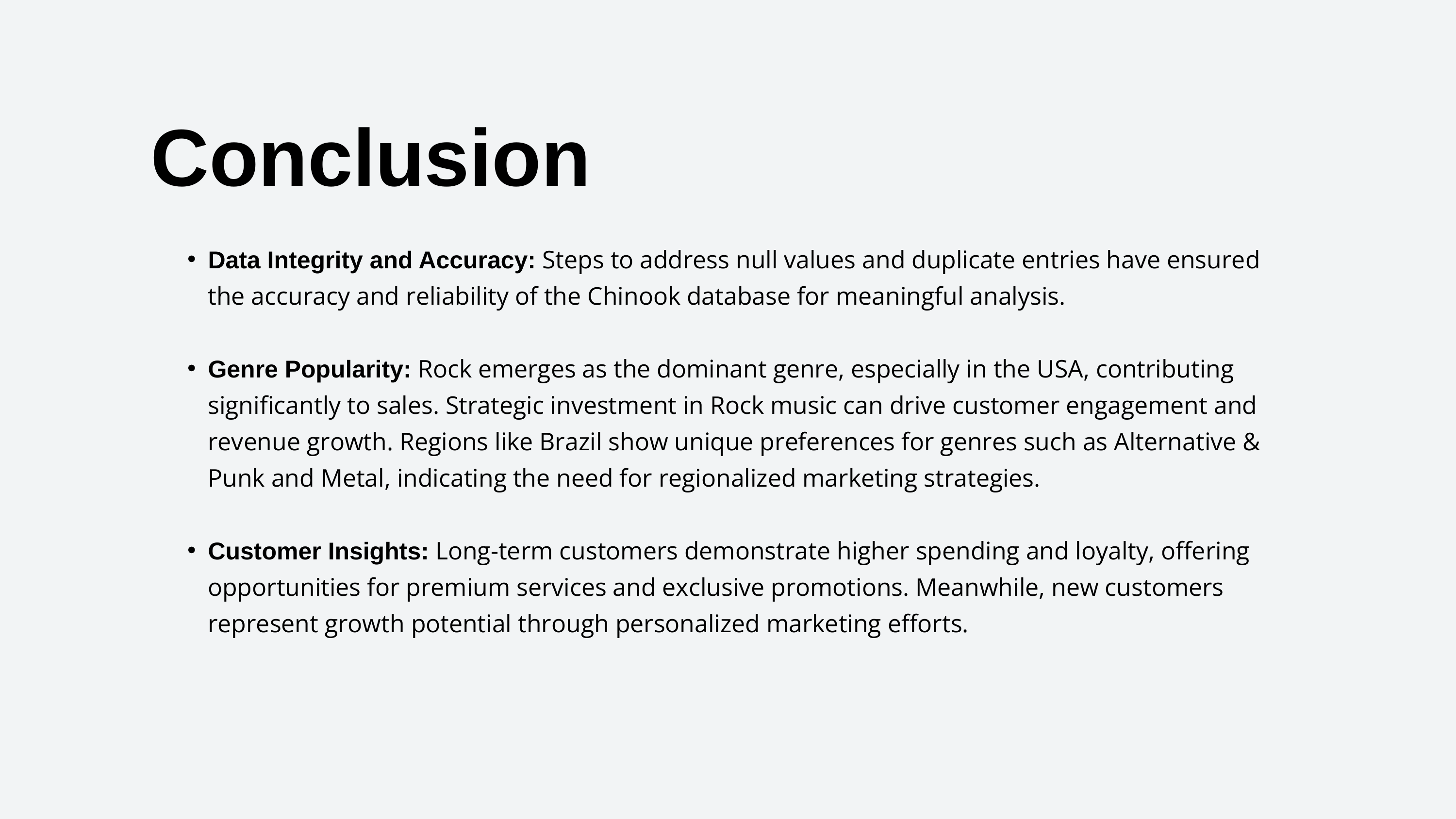

Conclusion
Data Integrity and Accuracy: Steps to address null values and duplicate entries have ensured the accuracy and reliability of the Chinook database for meaningful analysis.

Genre Popularity: Rock emerges as the dominant genre, especially in the USA, contributing significantly to sales. Strategic investment in Rock music can drive customer engagement and revenue growth. Regions like Brazil show unique preferences for genres such as Alternative & Punk and Metal, indicating the need for regionalized marketing strategies.

Customer Insights: Long-term customers demonstrate higher spending and loyalty, offering opportunities for premium services and exclusive promotions. Meanwhile, new customers represent growth potential through personalized marketing efforts.